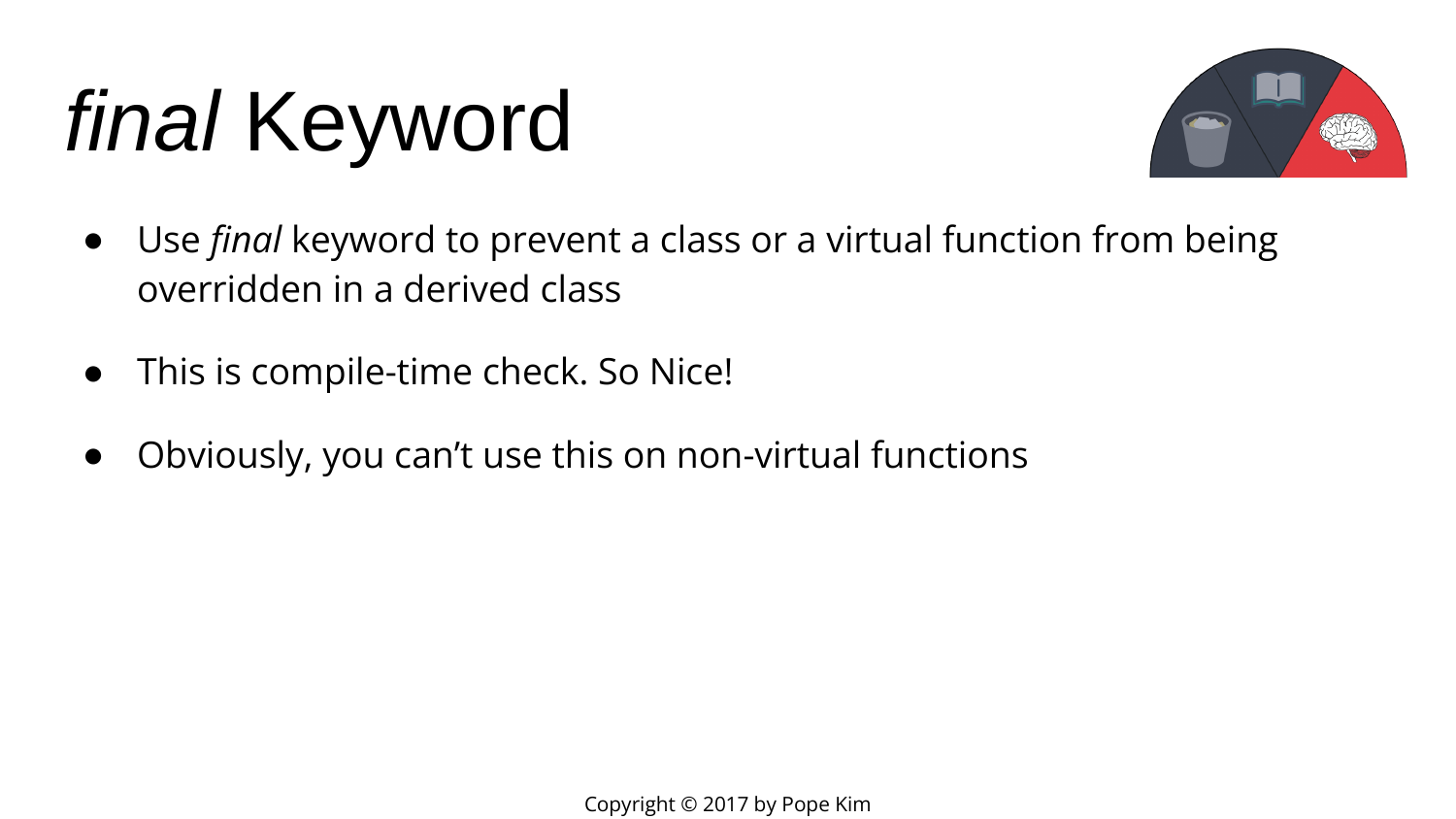

# final Keyword
Use final keyword to prevent a class or a virtual function from being overridden in a derived class
This is compile-time check. So Nice!
Obviously, you can’t use this on non-virtual functions